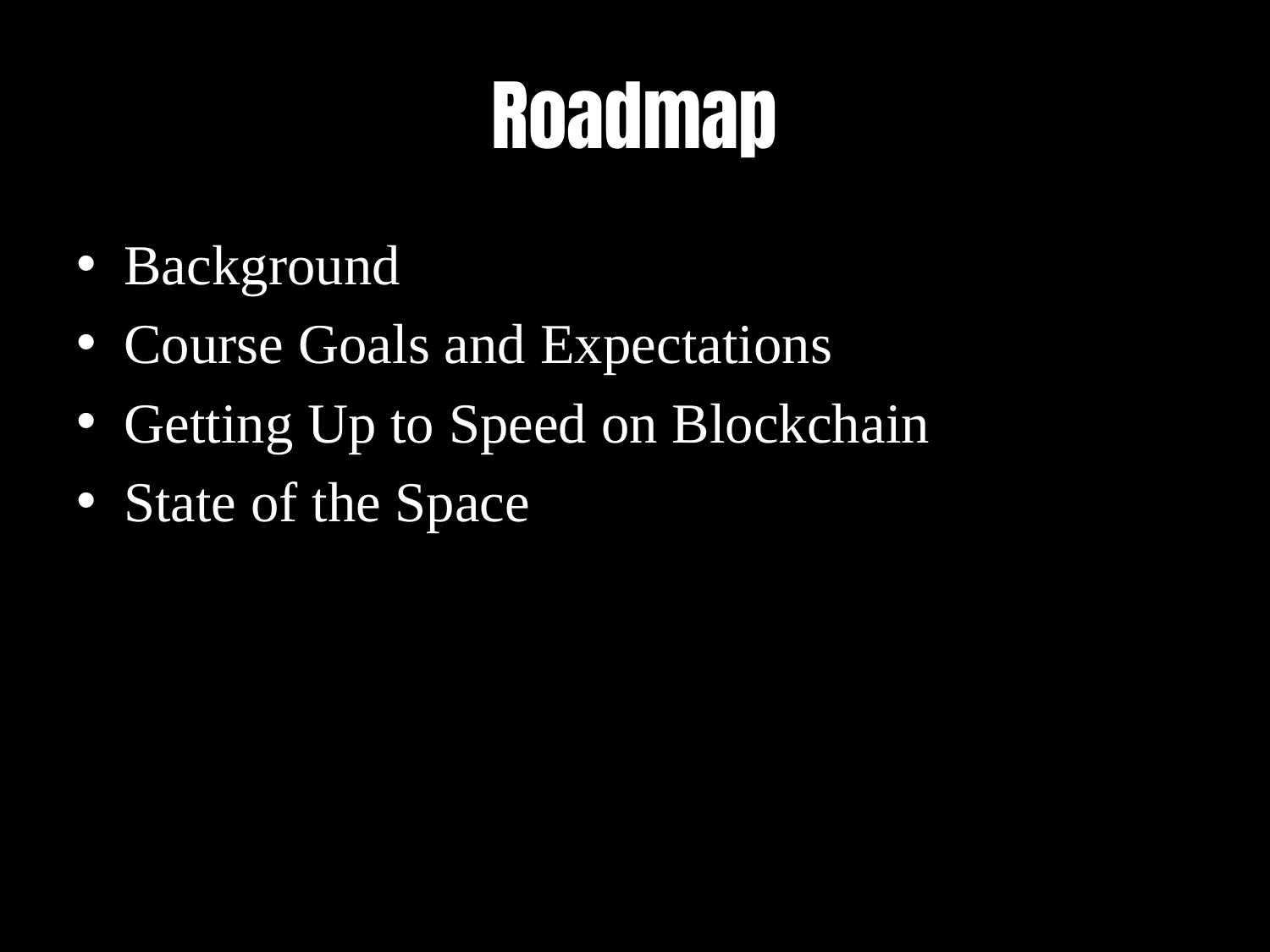

# Roadmap
Background
Course Goals and Expectations
Getting Up to Speed on Blockchain
State of the Space